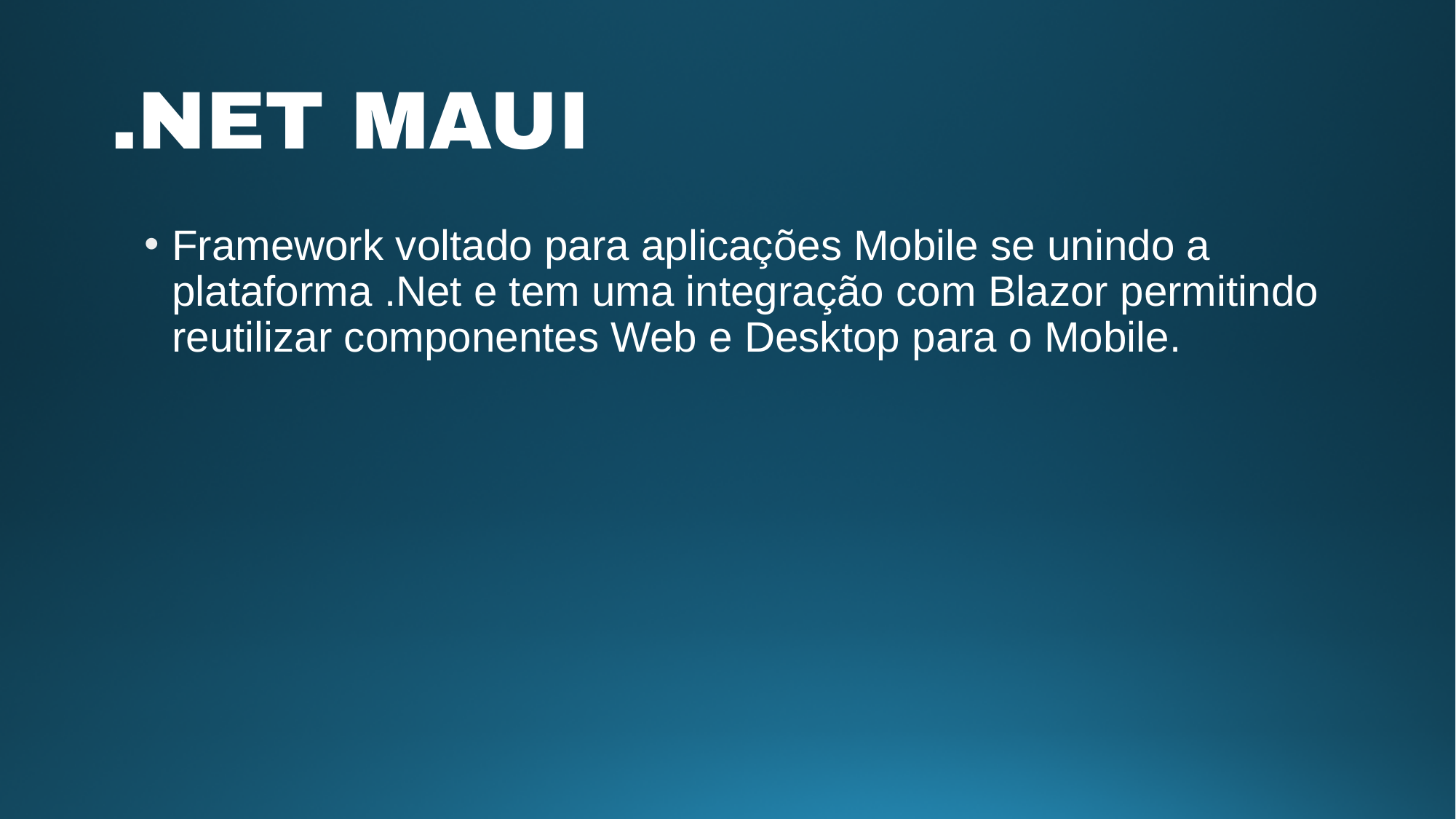

# .NET MAUI
Framework voltado para aplicações Mobile se unindo a plataforma .Net e tem uma integração com Blazor permitindo reutilizar componentes Web e Desktop para o Mobile.